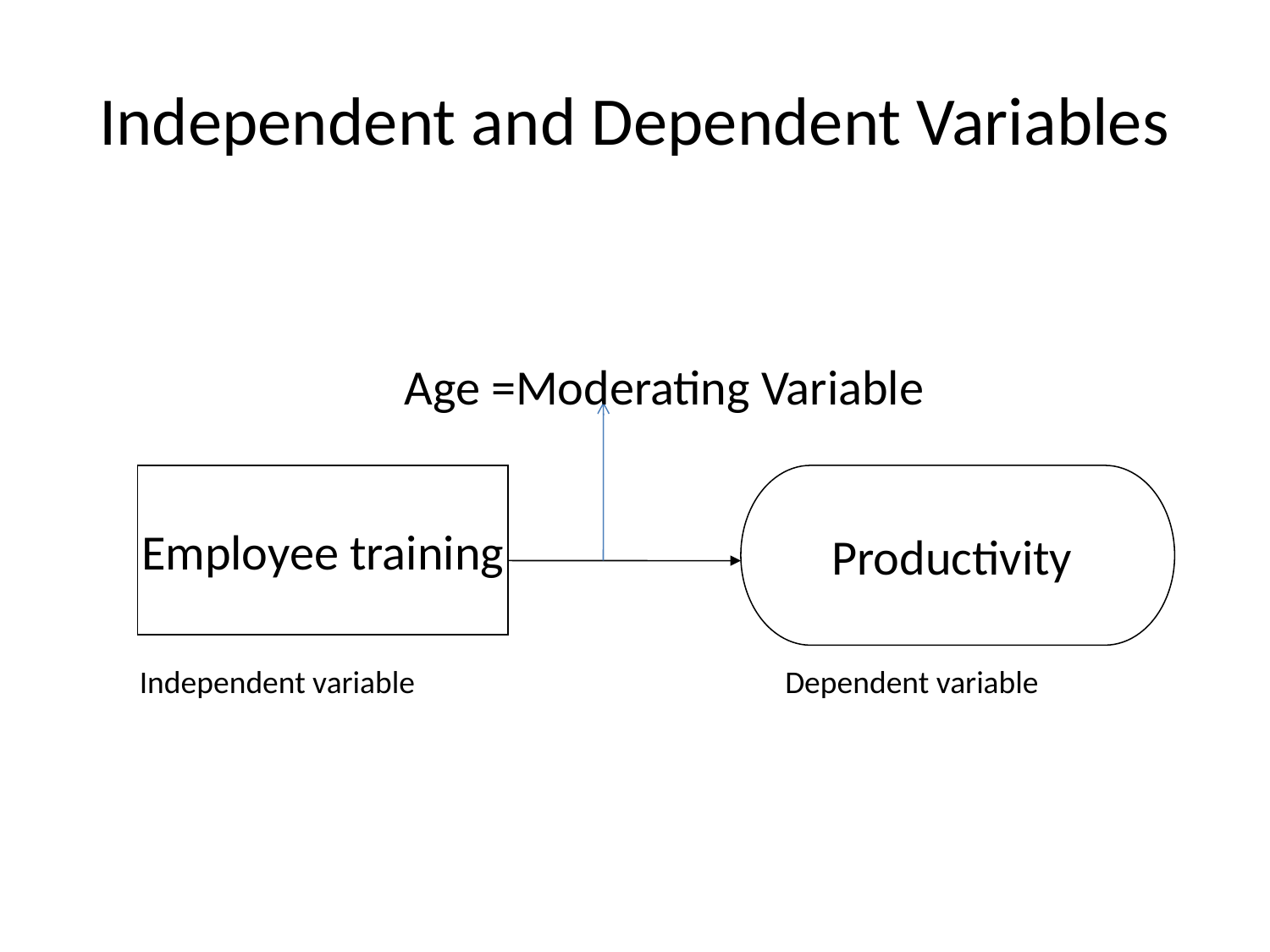

# Independent and Dependent Variables
Age =Moderating Variable
Employee training
Productivity

Independent variable
Dependent variable